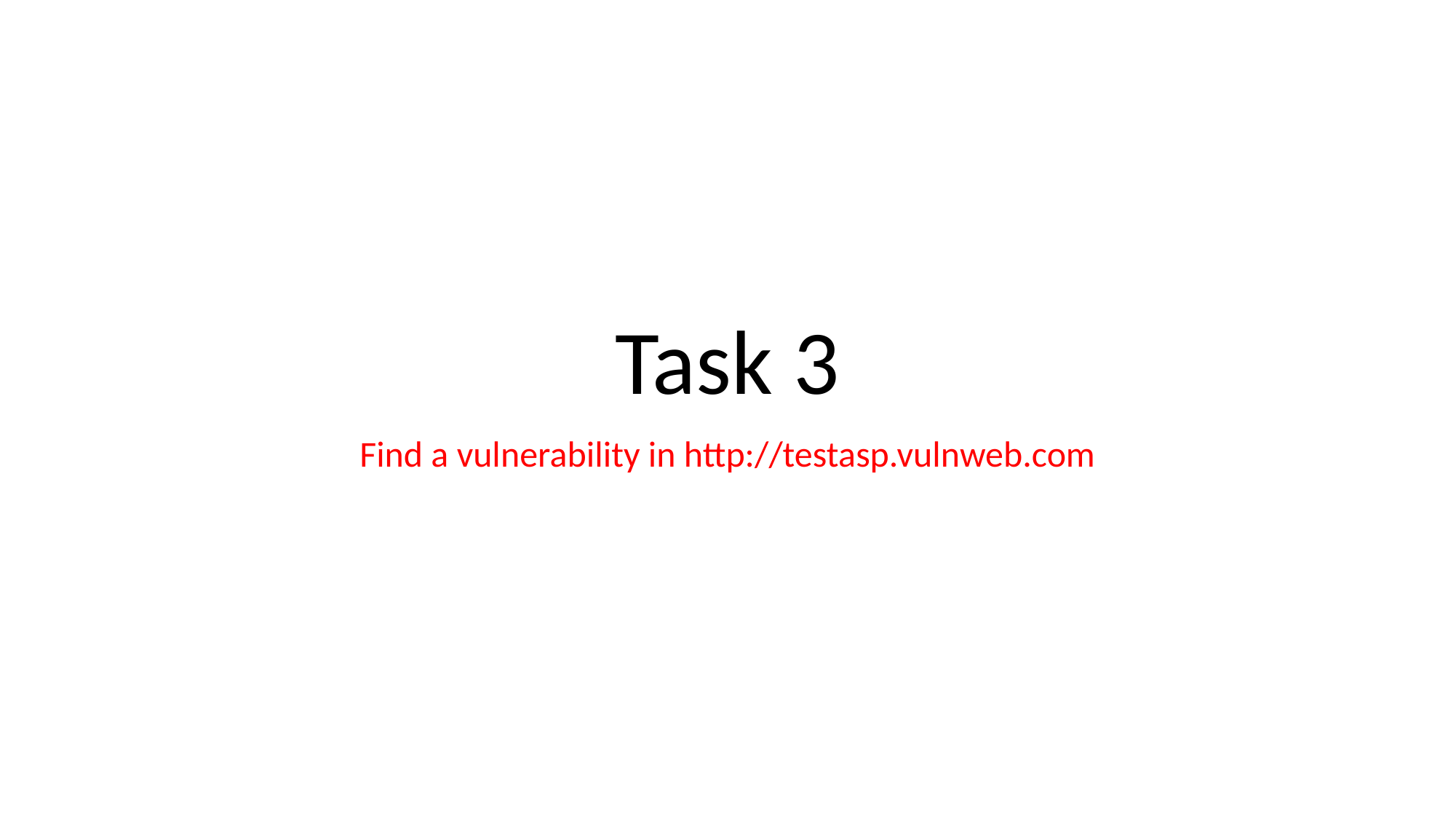

# Task 3
Find a vulnerability in http://testasp.vulnweb.com